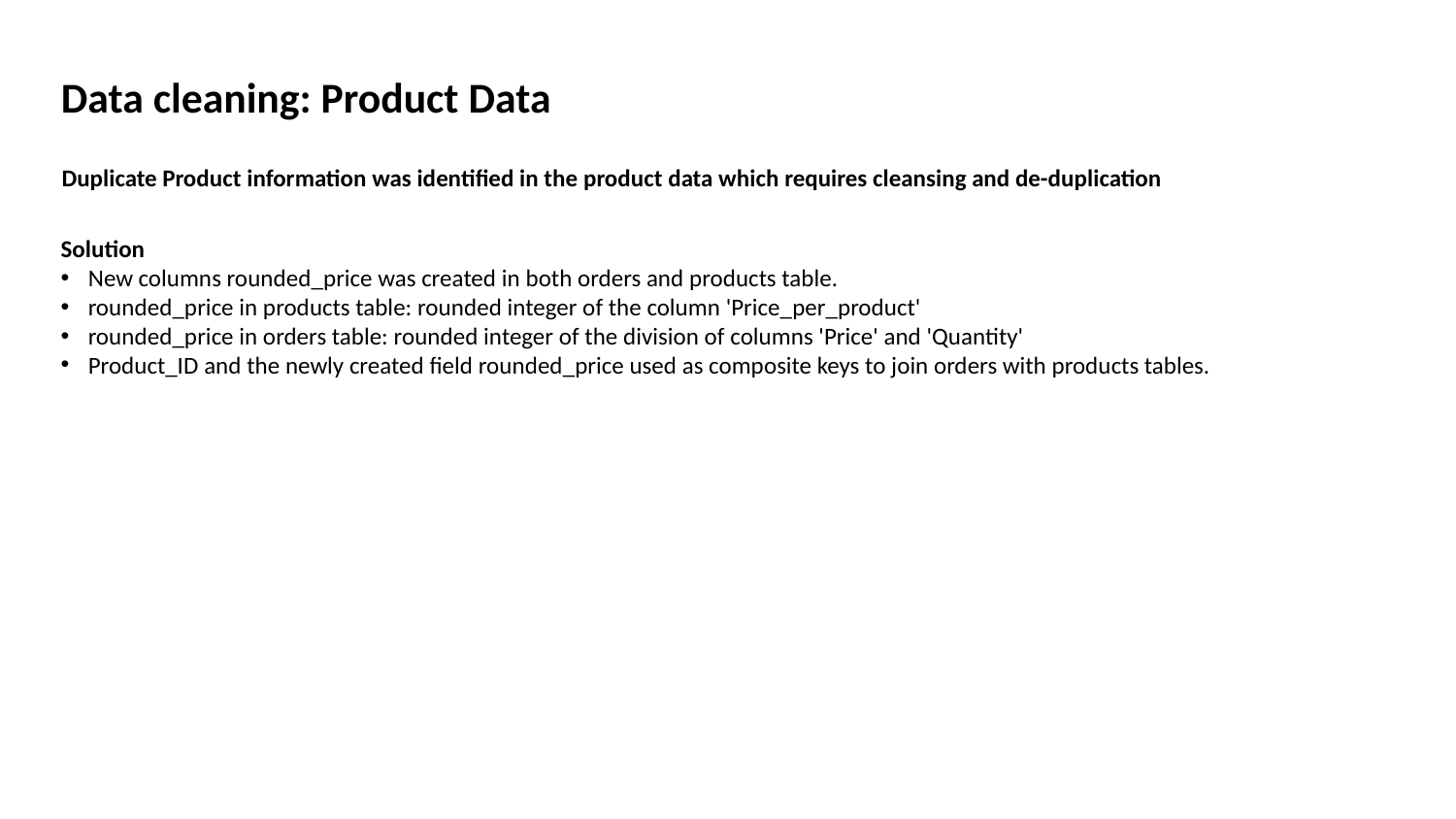

# Data cleaning: Product Data
Duplicate Product information was identified in the product data which requires cleansing and de-duplication
Solution
New columns rounded_price was created in both orders and products table.
rounded_price in products table: rounded integer of the column 'Price_per_product'
rounded_price in orders table: rounded integer of the division of columns 'Price' and 'Quantity'
Product_ID and the newly created field rounded_price used as composite keys to join orders with products tables.